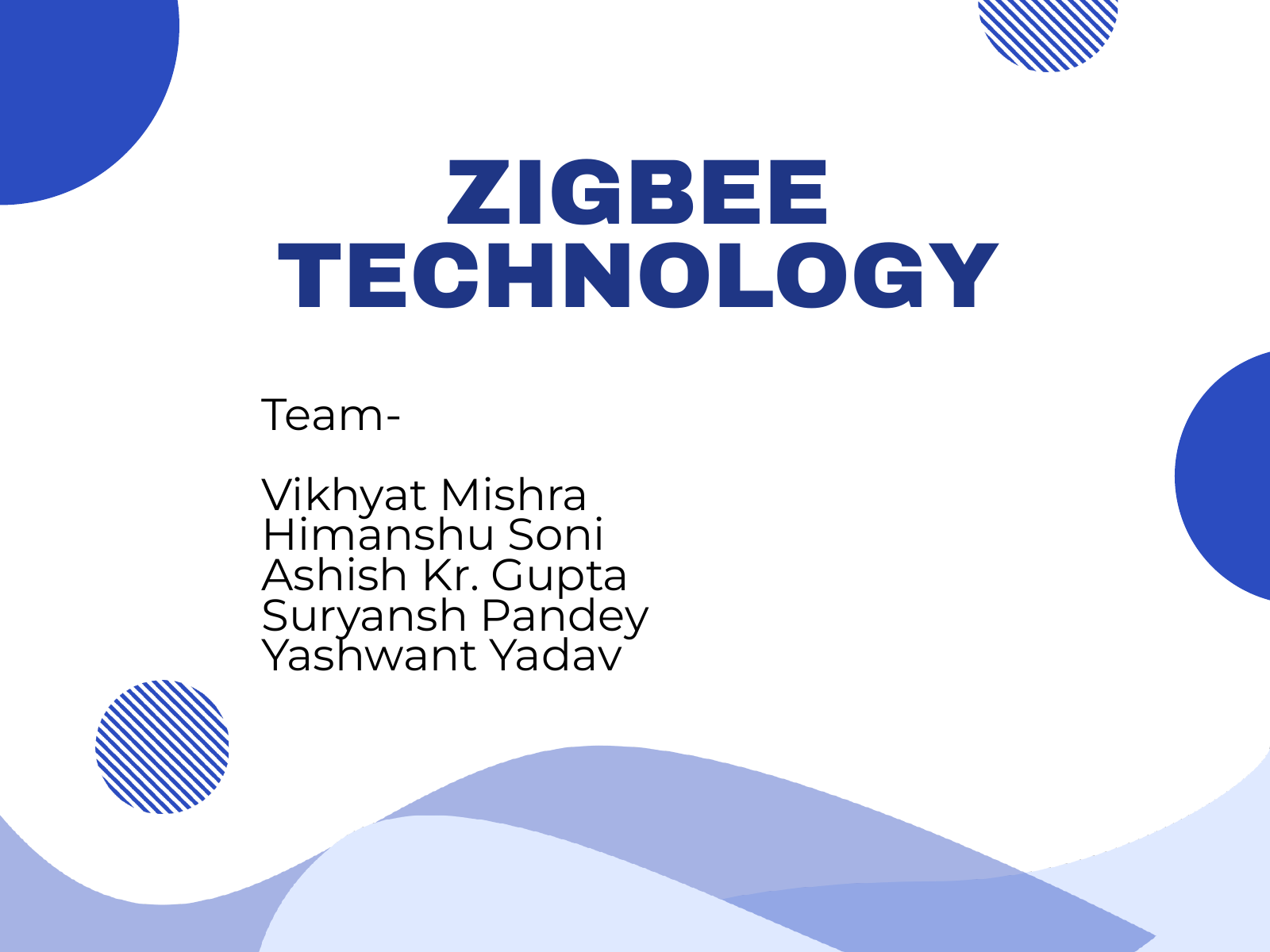

ZIGBEE TECHNOLOGY

Team-

Vikhyat Mishra
Himanshu Soni
Ashish Kr. Gupta
Suryansh Pandey
Yashwant Yadav